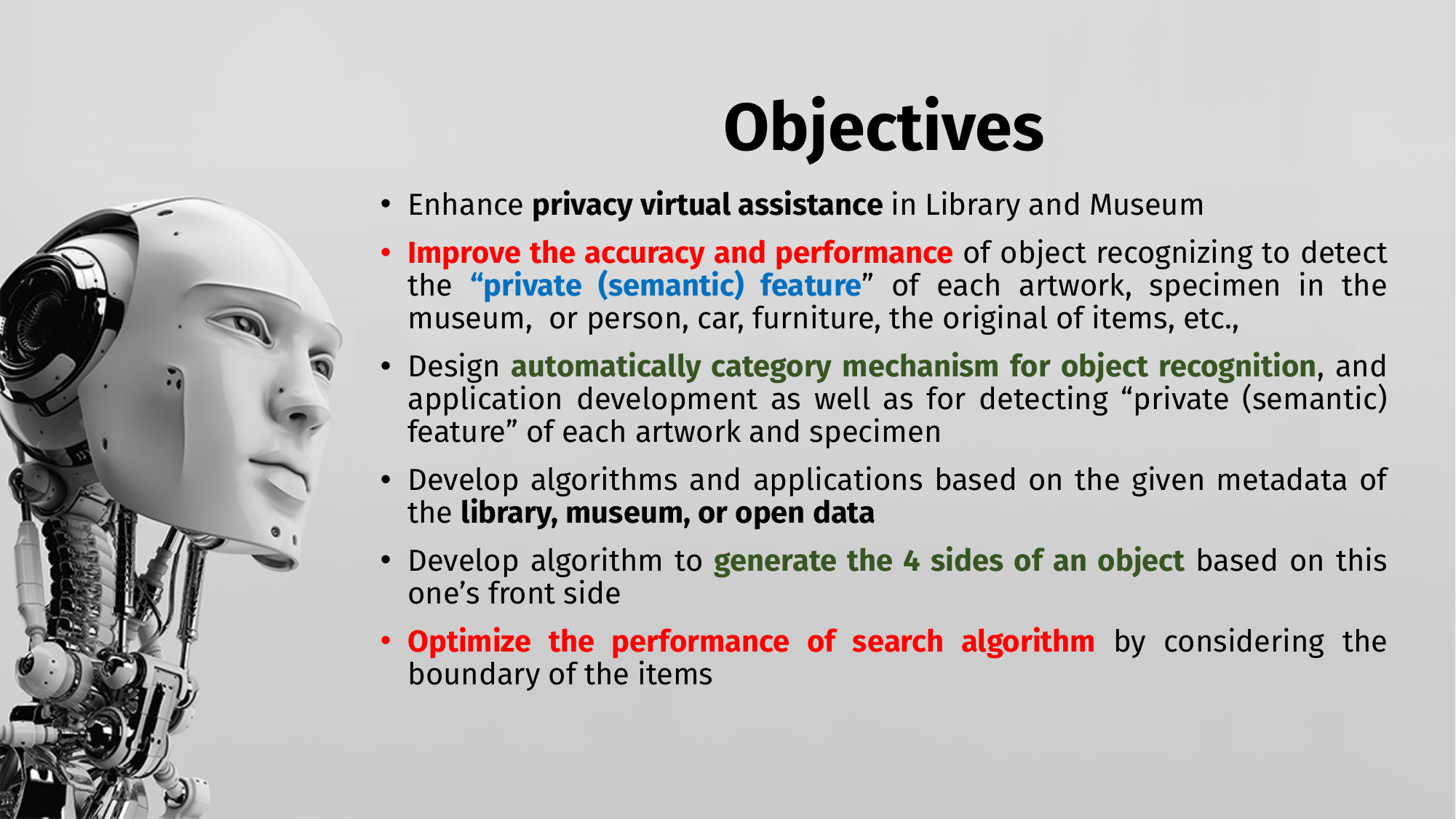

# Objectives
Enhance privacy virtual assistance in Library and Museum
Improve the accuracy and performance of object recognizing to detect the “private (semantic) feature” of each artwork, specimen in the museum,  or person, car, furniture, the original of items, etc.,
Design automatically category mechanism for object recognition, and application development as well as for detecting “private (semantic) feature” of each artwork and specimen
Develop algorithms and applications based on the given metadata of the library, museum, or open data
Develop algorithm to generate the 4 sides of an object based on this one’s front side
Optimize the performance of search algorithm by considering the boundary of the items